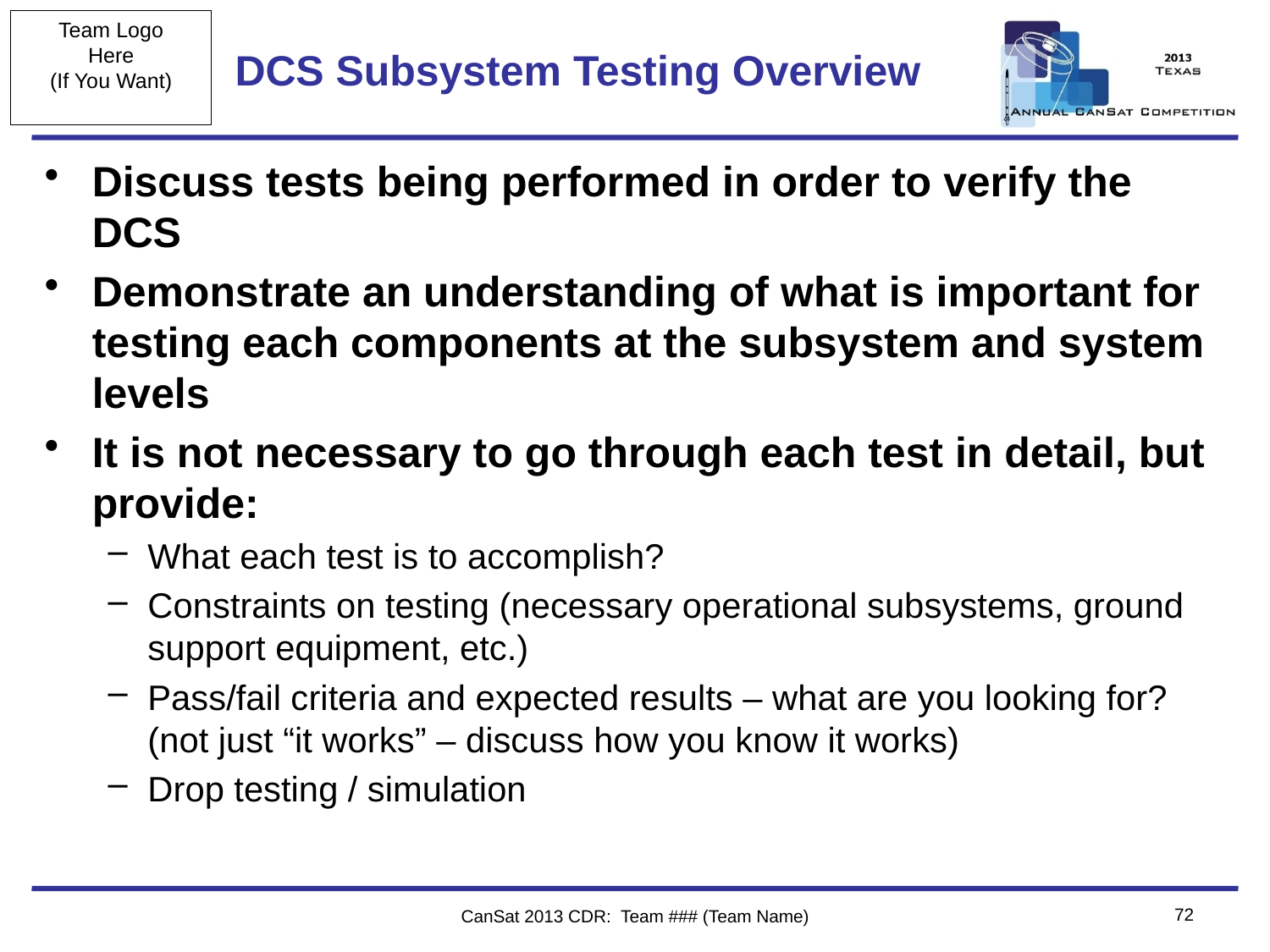

# DCS Subsystem Testing Overview
Discuss tests being performed in order to verify the DCS
Demonstrate an understanding of what is important for testing each components at the subsystem and system levels
It is not necessary to go through each test in detail, but provide:
What each test is to accomplish?
Constraints on testing (necessary operational subsystems, ground support equipment, etc.)
Pass/fail criteria and expected results – what are you looking for? (not just “it works” – discuss how you know it works)
Drop testing / simulation
72
CanSat 2013 CDR:  Team ### (Team Name)